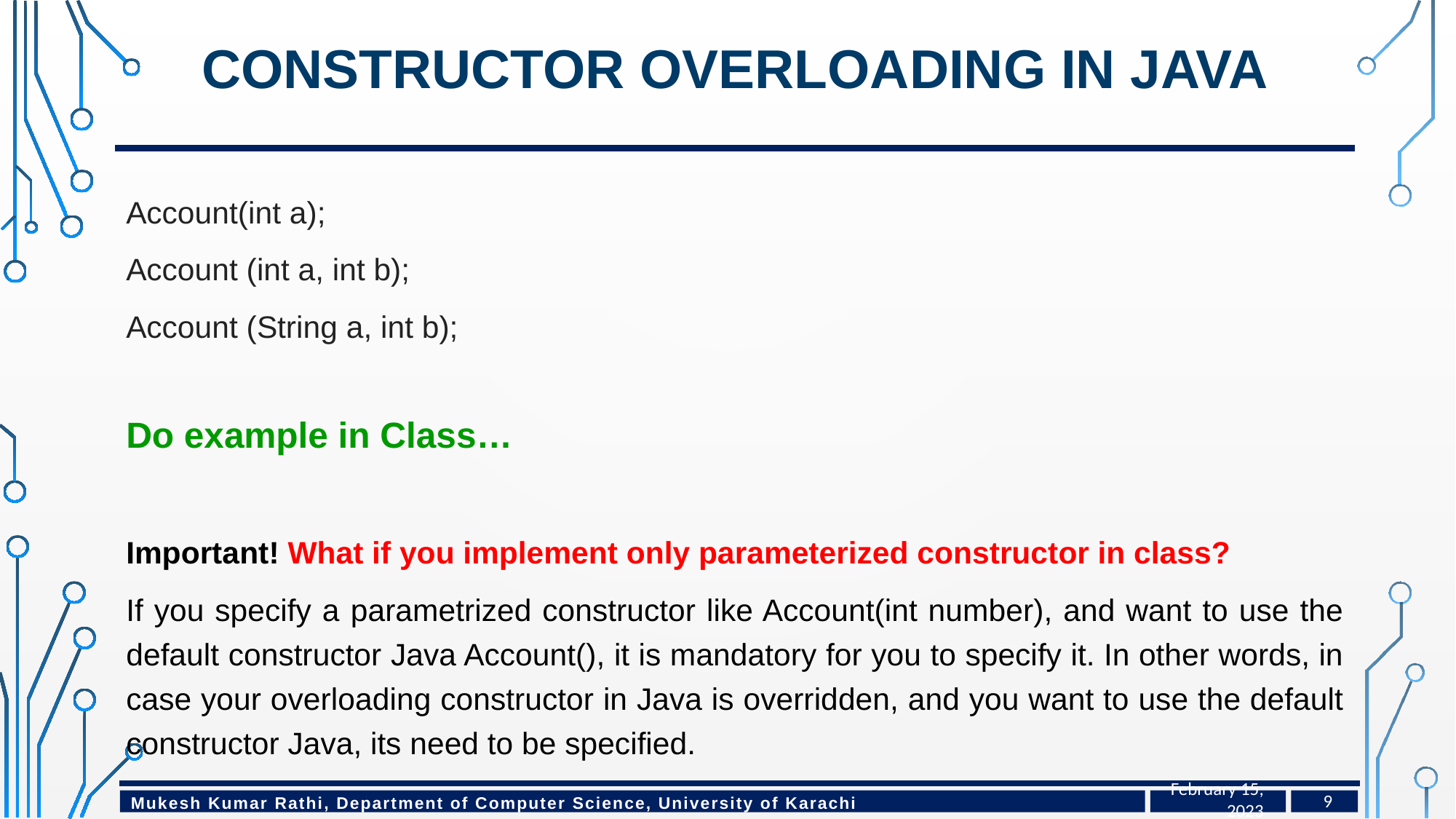

# Constructor Overloading in Java
Account(int a);
Account (int a, int b);
Account (String a, int b);

Do example in Class…

Important! What if you implement only parameterized constructor in class?
If you specify a parametrized constructor like Account(int number), and want to use the default constructor Java Account(), it is mandatory for you to specify it. In other words, in case your overloading constructor in Java is overridden, and you want to use the default constructor Java, its need to be specified.

February 15, 2023
9